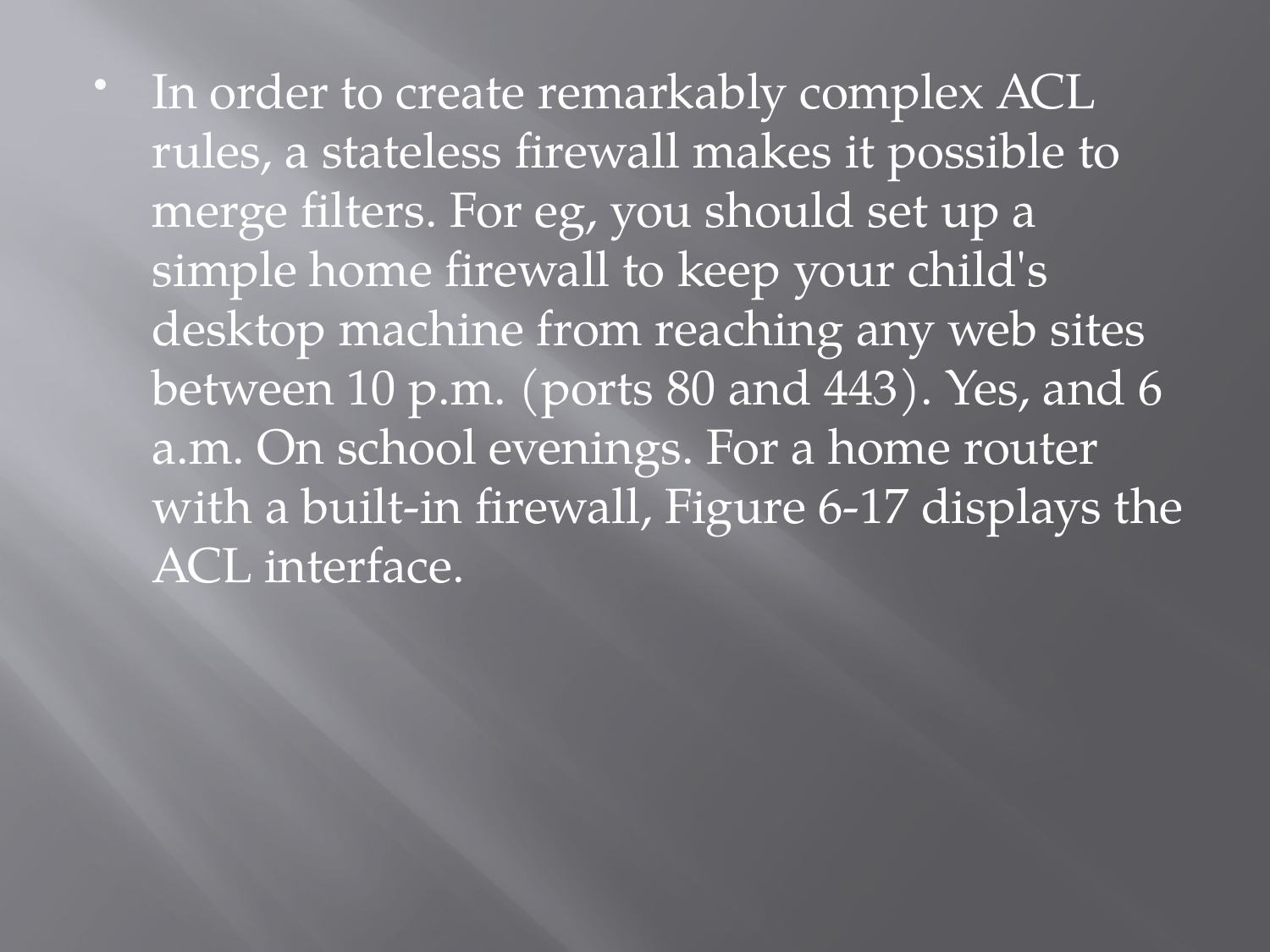

In order to create remarkably complex ACL rules, a stateless firewall makes it possible to merge filters. For eg, you should set up a simple home firewall to keep your child's desktop machine from reaching any web sites between 10 p.m. (ports 80 and 443). Yes, and 6 a.m. On school evenings. For a home router with a built-in firewall, Figure 6-17 displays the ACL interface.